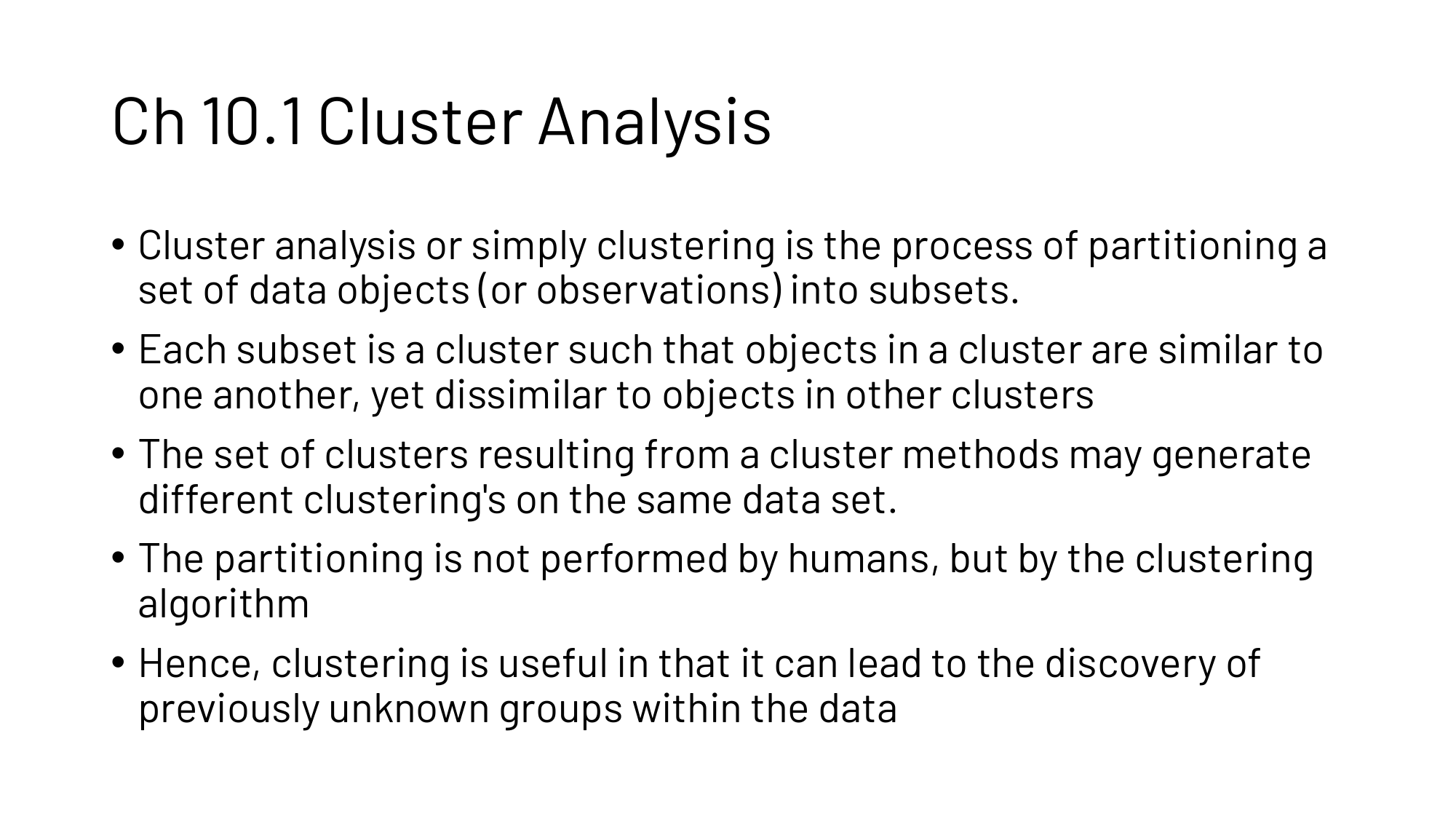

# Ch 10.1 Cluster Analysis
Cluster analysis or simply clustering is the process of partitioning a set of data objects (or observations) into subsets.
Each subset is a cluster such that objects in a cluster are similar to one another, yet dissimilar to objects in other clusters
The set of clusters resulting from a cluster methods may generate different clustering's on the same data set.
The partitioning is not performed by humans, but by the clustering algorithm
Hence, clustering is useful in that it can lead to the discovery of previously unknown groups within the data